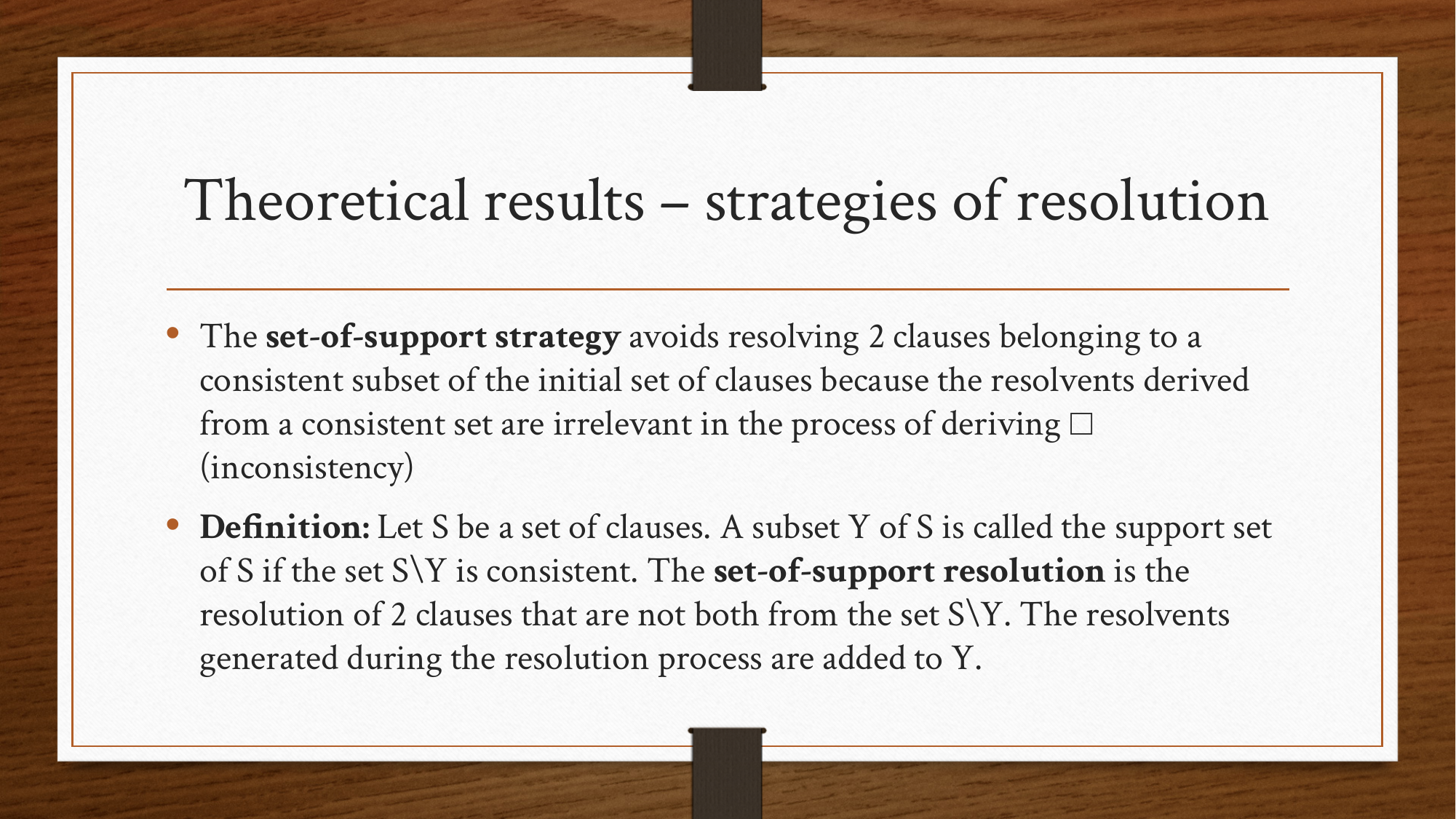

# Theoretical results – strategies of resolution
The set-of-support strategy avoids resolving 2 clauses belonging to a consistent subset of the initial set of clauses because the resolvents derived from a consistent set are irrelevant in the process of deriving □ (inconsistency)
Definition: Let S be a set of clauses. A subset Y of S is called the support set of S if the set S\Y is consistent. The set-of-support resolution is the resolution of 2 clauses that are not both from the set S\Y. The resolvents generated during the resolution process are added to Y.